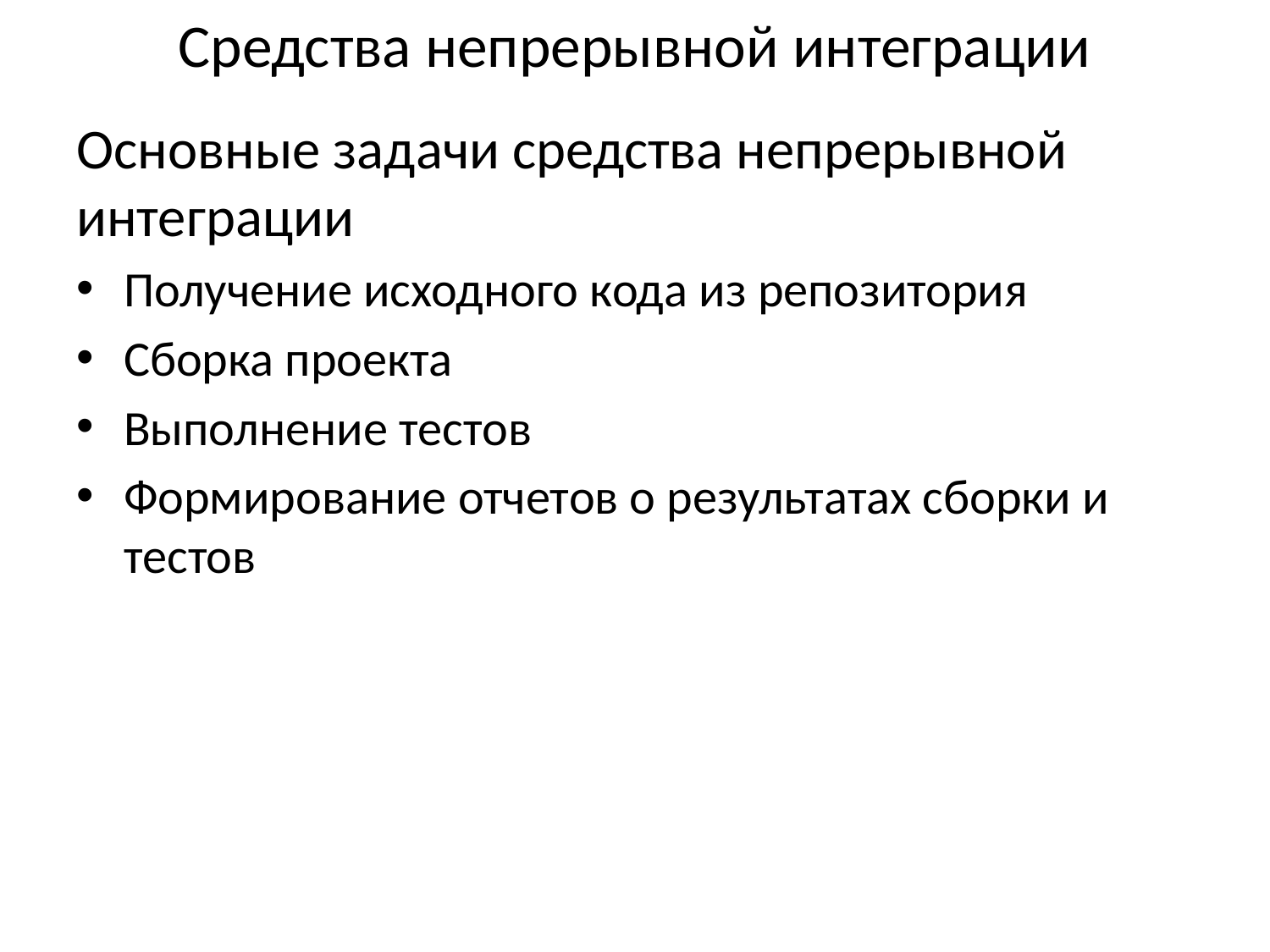

Средства непрерывной интеграции
Основные задачи средства непрерывной интеграции
Получение исходного кода из репозитория
Сборка проекта
Выполнение тестов
Формирование отчетов о результатах сборки и тестов